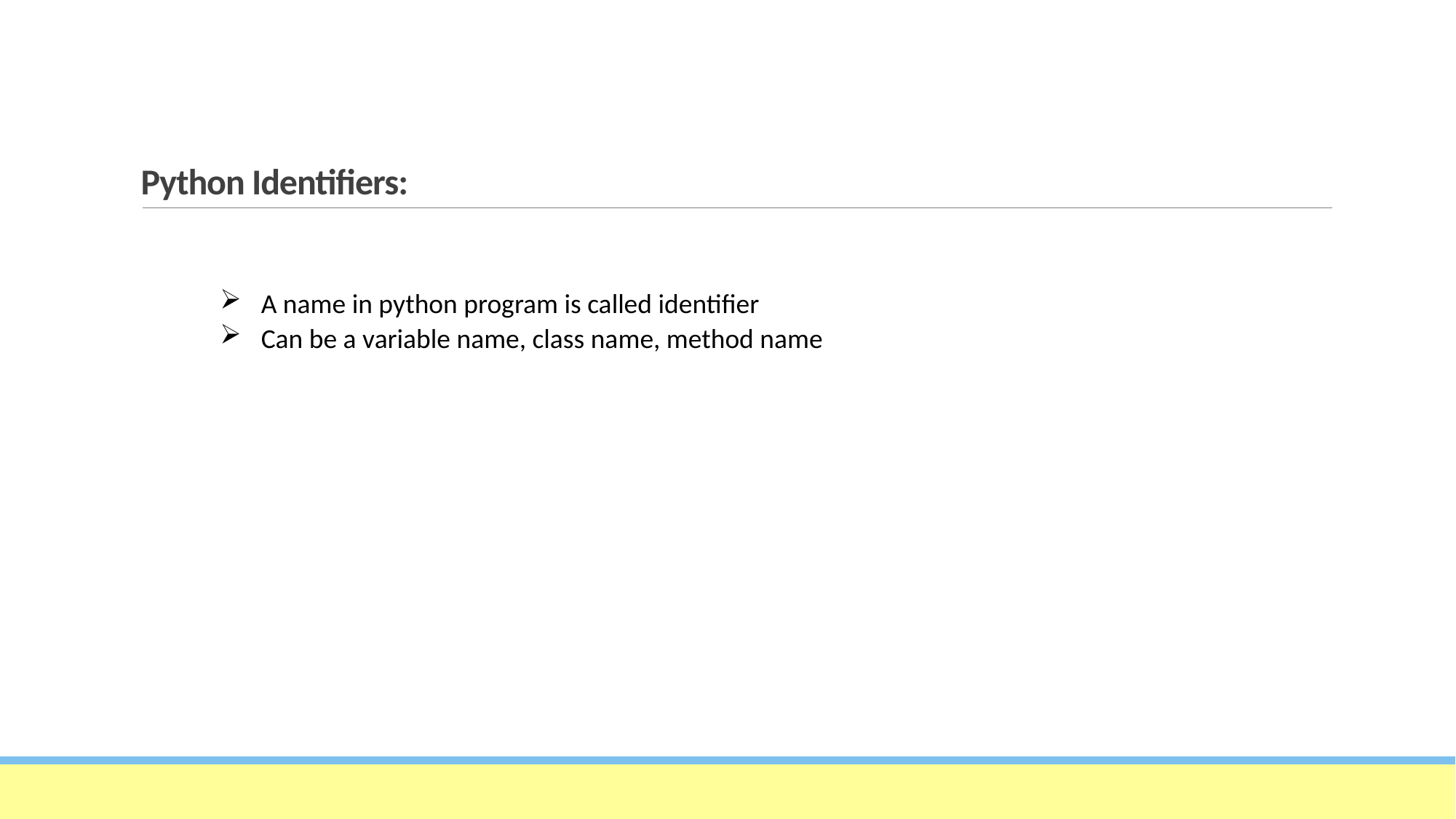

# Python Identifiers:
A name in python program is called identifier
Can be a variable name, class name, method name